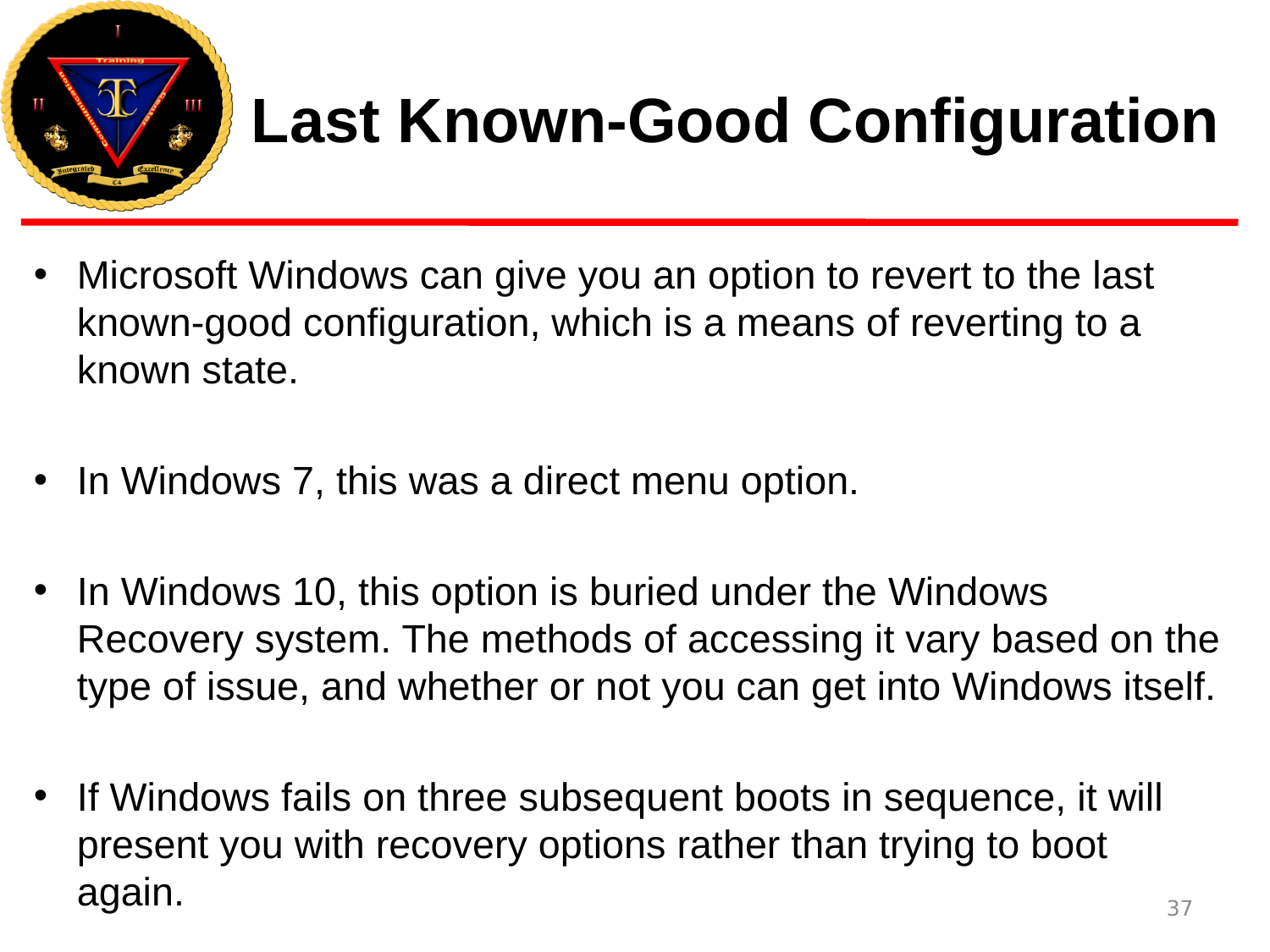

# Last Known-Good Configuration
Microsoft Windows can give you an option to revert to the last known-good configuration, which is a means of reverting to a known state.

In Windows 7, this was a direct menu option.

In Windows 10, this option is buried under the Windows Recovery system. The methods of accessing it vary based on the type of issue, and whether or not you can get into Windows itself.

If Windows fails on three subsequent boots in sequence, it will present you with recovery options rather than trying to boot again.
37